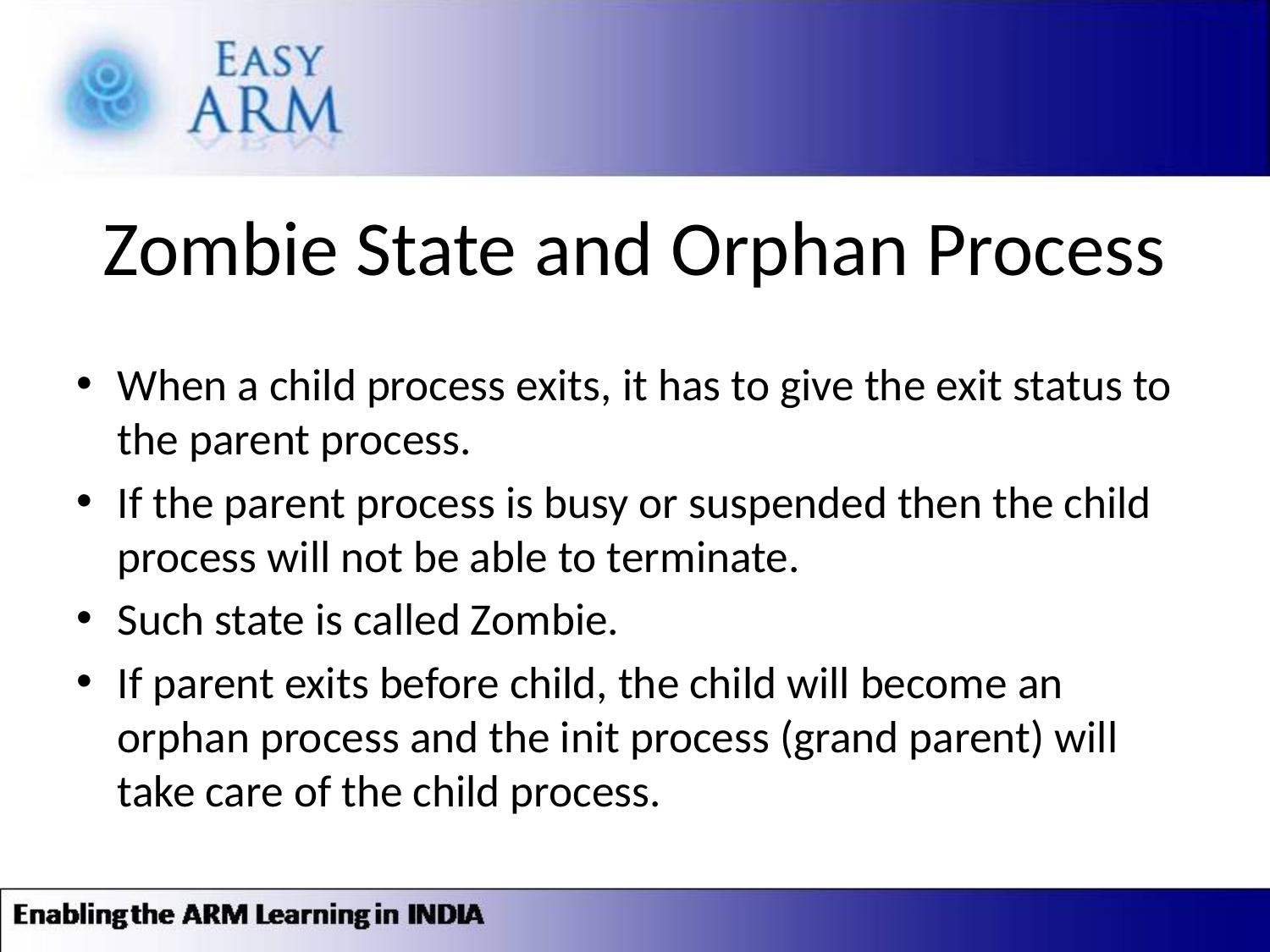

# Zombie State and Orphan Process
When a child process exits, it has to give the exit status to the parent process.
If the parent process is busy or suspended then the child process will not be able to terminate.
Such state is called Zombie.
If parent exits before child, the child will become an orphan process and the init process (grand parent) will take care of the child process.